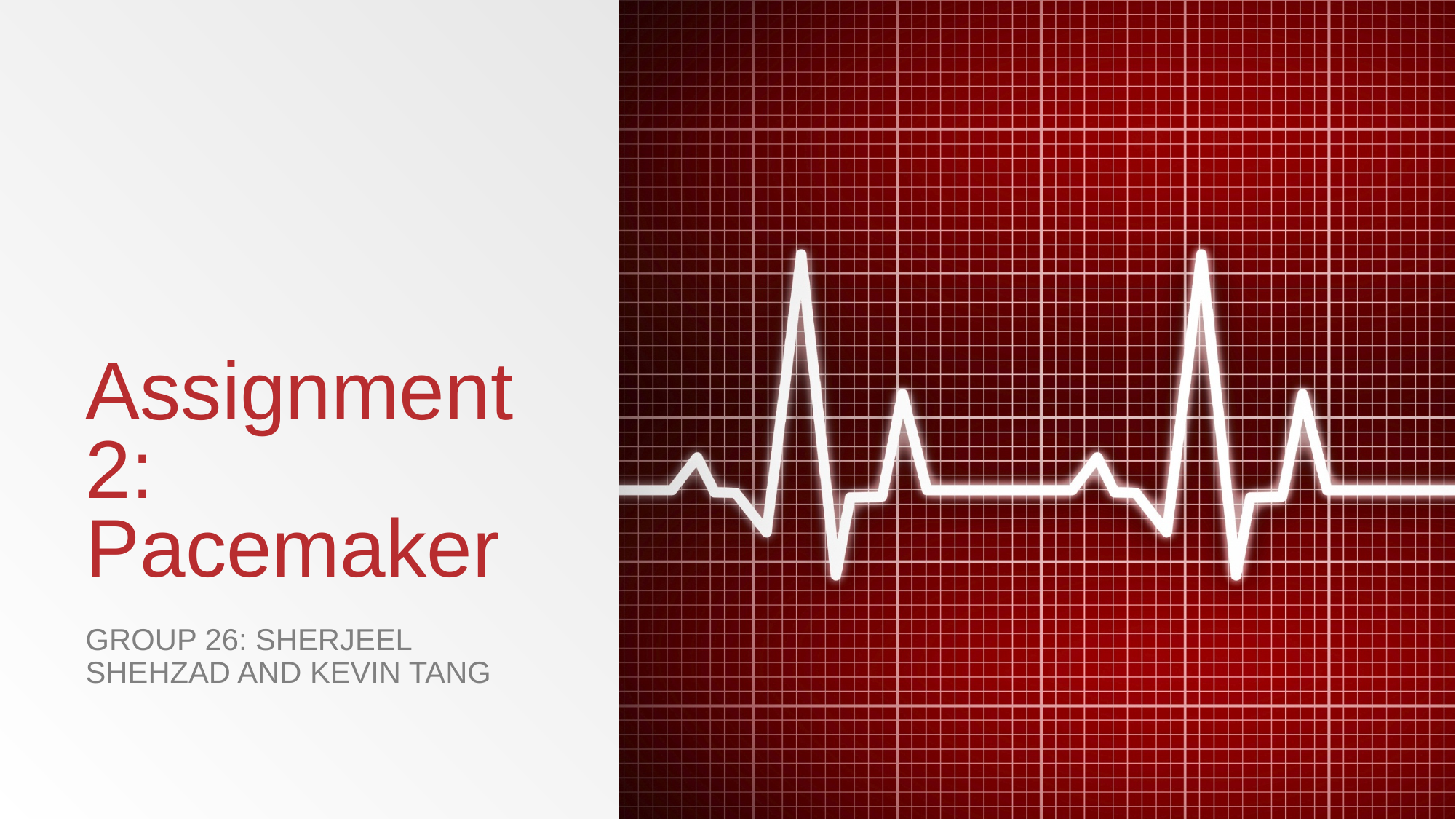

# Assignment 2: Pacemaker
Group 26: Sherjeel shehzad and kevin tang